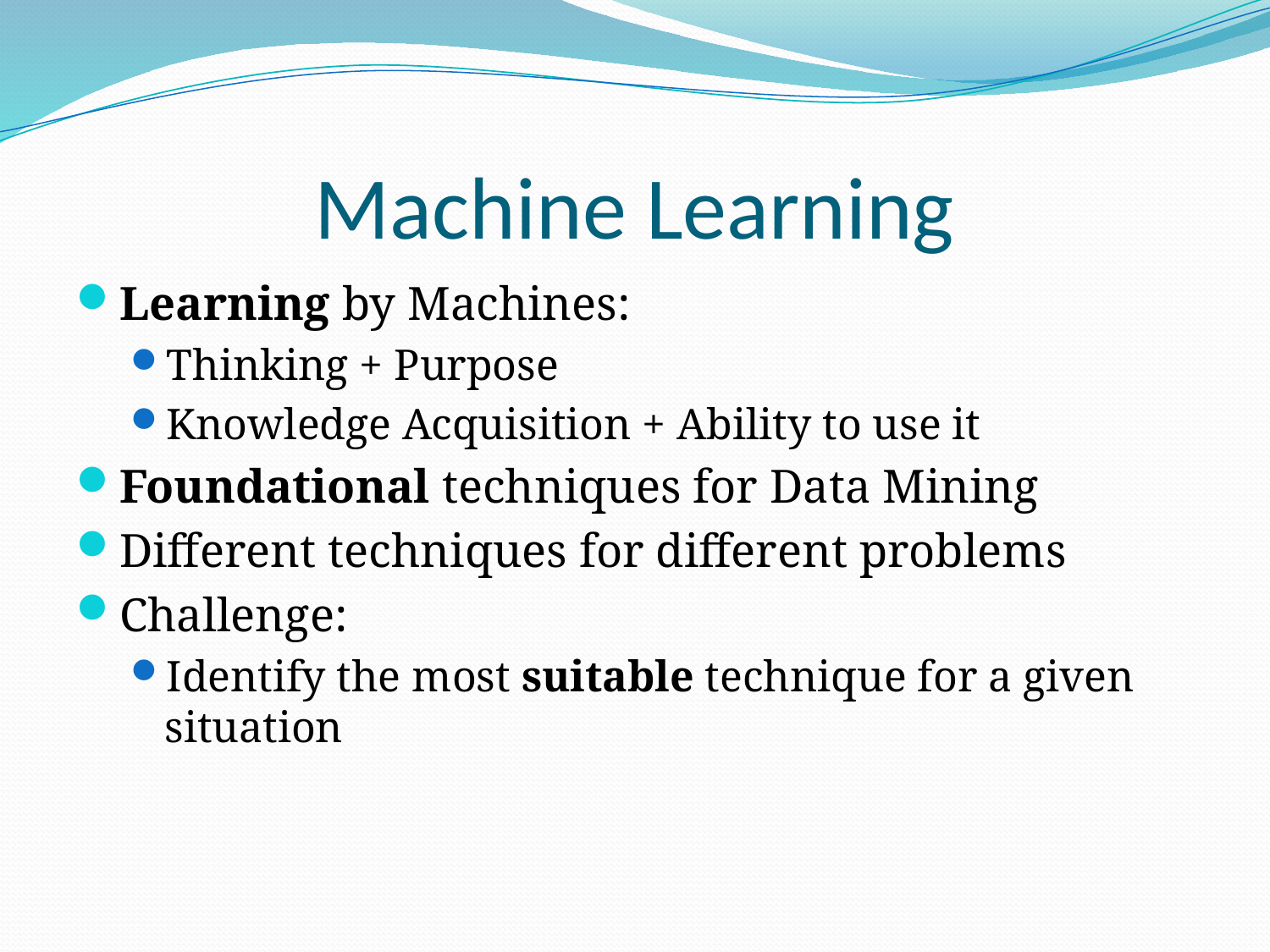

# Machine Learning
Learning by Machines:
Thinking + Purpose
Knowledge Acquisition + Ability to use it
Foundational techniques for Data Mining
Different techniques for different problems
Challenge:
Identify the most suitable technique for a given situation